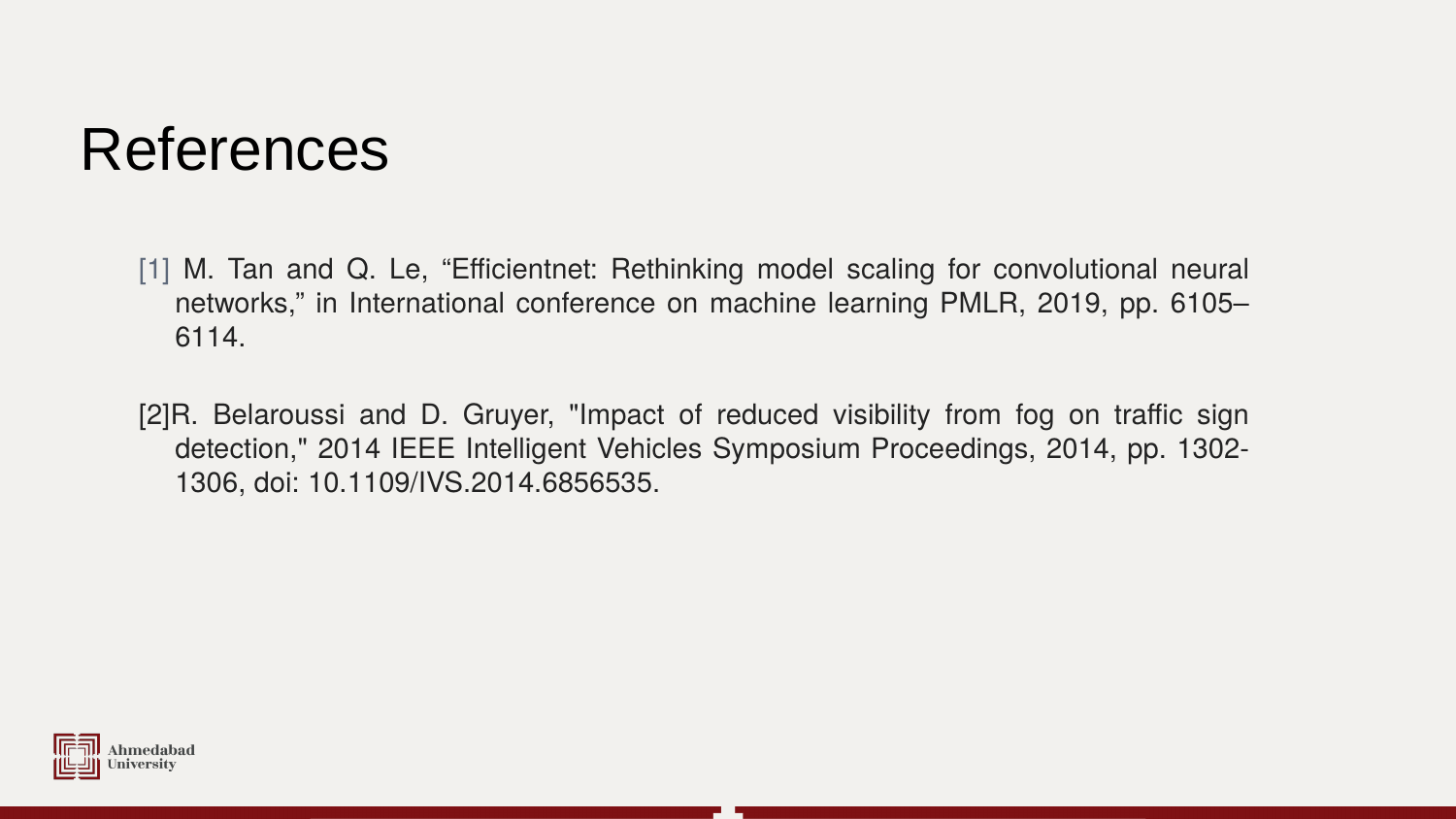

# References

[1] M. Tan and Q. Le, “Efficientnet: Rethinking model scaling for convolutional neural networks,” in International conference on machine learning PMLR, 2019, pp. 6105–6114.

[2]R. Belaroussi and D. Gruyer, "Impact of reduced visibility from fog on traffic sign detection," 2014 IEEE Intelligent Vehicles Symposium Proceedings, 2014, pp. 1302-1306, doi: 10.1109/IVS.2014.6856535.